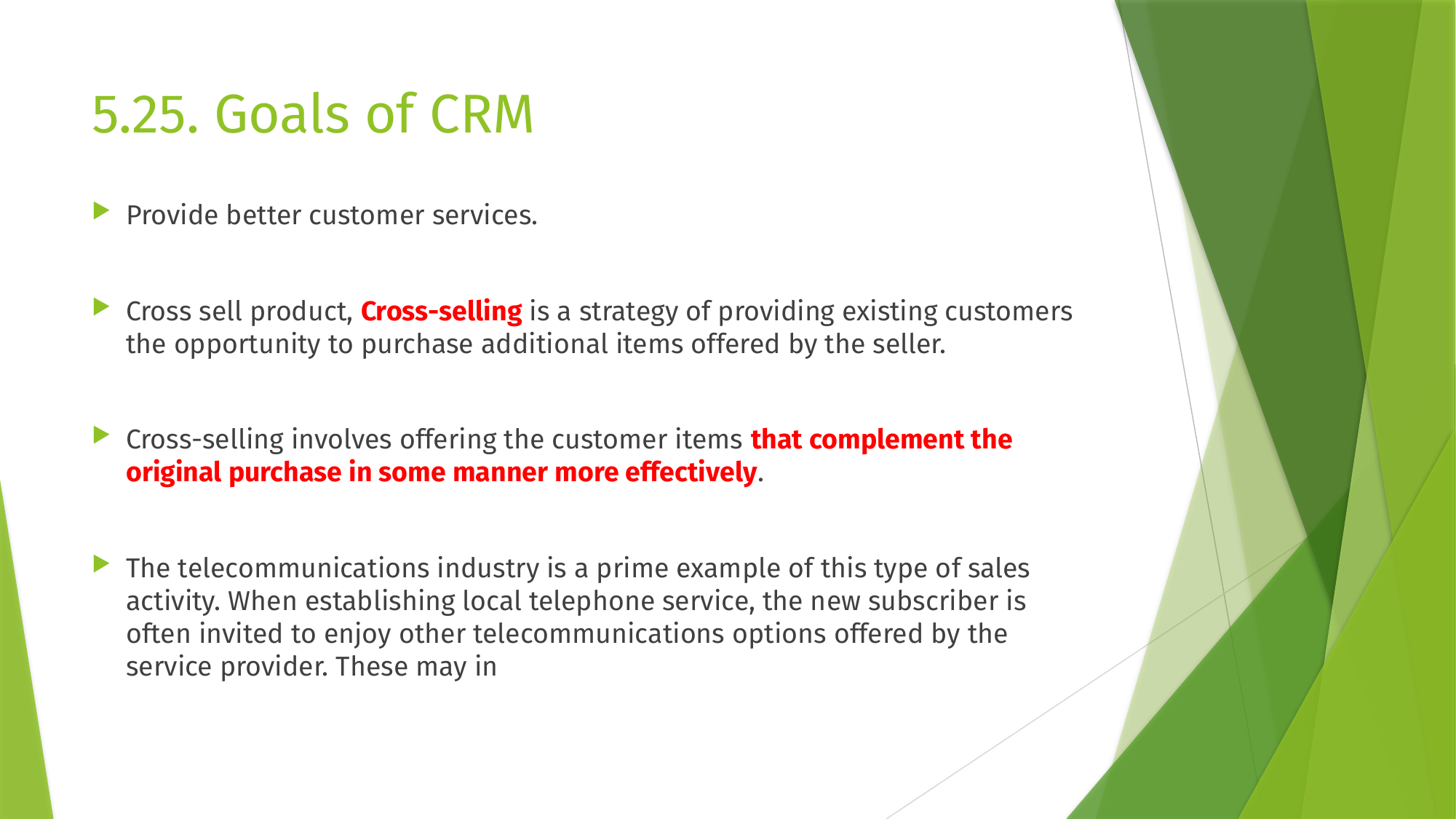

# 5.25. Goals of CRM
Provide better customer services.

Cross sell product, Cross-selling is a strategy of providing existing customers the opportunity to purchase additional items offered by the seller.

Cross-selling involves offering the customer items that complement the original purchase in some manner more effectively.

The telecommunications industry is a prime example of this type of sales activity. When establishing local telephone service, the new subscriber is often invited to enjoy other telecommunications options offered by the service provider. These may in